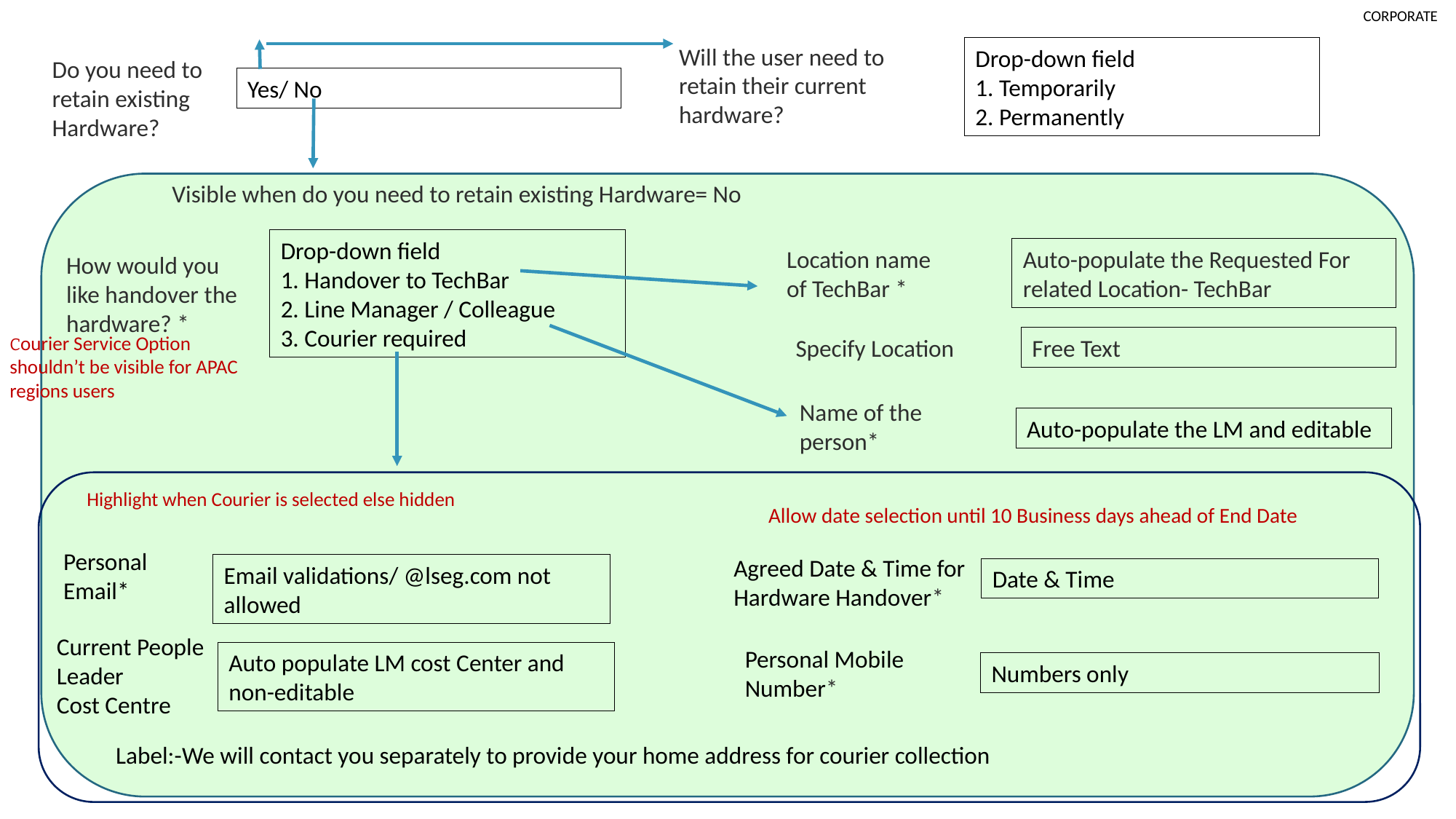

Will the user need to retain their current hardware?
Drop-down field
1. Temporarily
2. Permanently
Do you need to retain existing Hardware?
Yes/ No
Visible when do you need to retain existing Hardware= No

Drop-down field
1. Handover to TechBar
2. Line Manager / Colleague
3. Courier required
Auto-populate the Requested For related Location- TechBar
Location name of TechBar *
How would you like handover the hardware? *
Courier Service Option shouldn’t be visible for APAC regions users
Free Text
Specify Location
Name of the person*
Auto-populate the LM and editable

Highlight when Courier is selected else hidden
Allow date selection until 10 Business days ahead of End Date
Personal
Email*
Agreed Date & Time for Hardware Handover*
Email validations/ @lseg.com not allowed
Date & Time
Current People Leader
Cost Centre
Personal Mobile
Number*
Auto populate LM cost Center and non-editable
Numbers only
Label:-We will contact you separately to provide your home address for courier collection